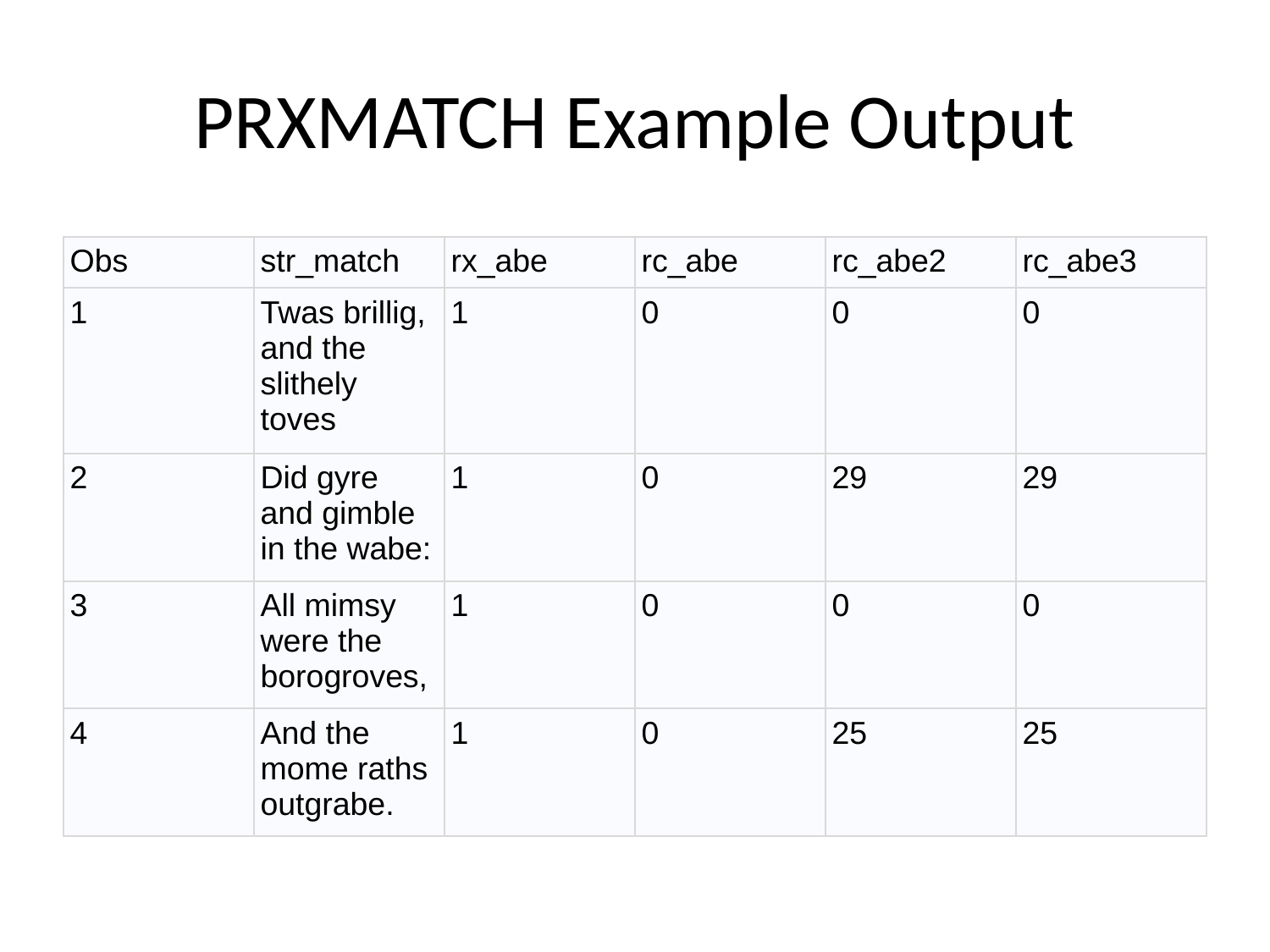

# PRXMATCH Example Output
| Obs | str\_match | rx\_abe | rc\_abe | rc\_abe2 | rc\_abe3 |
| --- | --- | --- | --- | --- | --- |
| 1 | Twas brillig, and the slithely toves | 1 | 0 | 0 | 0 |
| 2 | Did gyre and gimble in the wabe: | 1 | 0 | 29 | 29 |
| 3 | All mimsy were the borogroves, | 1 | 0 | 0 | 0 |
| 4 | And the mome raths outgrabe. | 1 | 0 | 25 | 25 |
| Obs | str\_match | rx\_abe | rc\_abe | rc\_abe2 | rc\_abe3 |
| --- | --- | --- | --- | --- | --- |
| 1 | Twas brillig, and the slithely toves | 1 | 0 | 0 | 0 |
| 2 | Did gyre and gimble in the wabe: | 1 | 0 | 29 | 29 |
| 3 | All mimsy were the borogroves, | 1 | 0 | 0 | 0 |
| 4 | And the mome raths outgrabe. | 1 | 0 | 25 | 25 |
| Obs | str\_match | rx\_abe | rc\_abe | rc\_abe2 | rc\_abe3 |
| --- | --- | --- | --- | --- | --- |
| 1 | Twas brillig, and the slithely toves | 1 | 0 | 0 | 0 |
| 2 | Did gyre and gimble in the wabe: | 1 | 0 | 29 | 29 |
| 3 | All mimsy were the borogroves, | 1 | 0 | 0 | 0 |
| 4 | And the mome raths outgrabe. | 1 | 0 | 25 | 25 |
| Obs | str\_match | rx\_abe | rc\_abe | rc\_abe2 | rc\_abe3 |
| --- | --- | --- | --- | --- | --- |
| 1 | Twas brillig, and the slithely toves | 1 | 0 | 0 | 0 |
| 2 | Did gyre and gimble in the wabe: | 1 | 0 | 29 | 29 |
| 3 | All mimsy were the borogroves, | 1 | 0 | 0 | 0 |
| 4 | And the mome raths outgrabe. | 1 | 0 | 25 | 25 |
| Obs | str\_match | rx\_abe | rc\_abe | rc\_abe2 | rc\_abe3 |
| --- | --- | --- | --- | --- | --- |
| 1 | Twas brillig, and the slithely toves | 1 | 0 | 0 | 0 |
| 2 | Did gyre and gimble in the wabe: | 1 | 0 | 29 | 29 |
| 3 | All mimsy were the borogroves, | 1 | 0 | 0 | 0 |
| 4 | And the mome raths outgrabe. | 1 | 0 | 25 | 25 |

rx_abe = prxparse('~abe[^a-z]$~ios');
rc_abe = prxmatch(rx_abe,str_match);
rc_abe3= prxmatch('~abe[^a-z]\s*$~ios',str_match);
rc_abe2= prxmatch(rx_abe,trim(str_match));